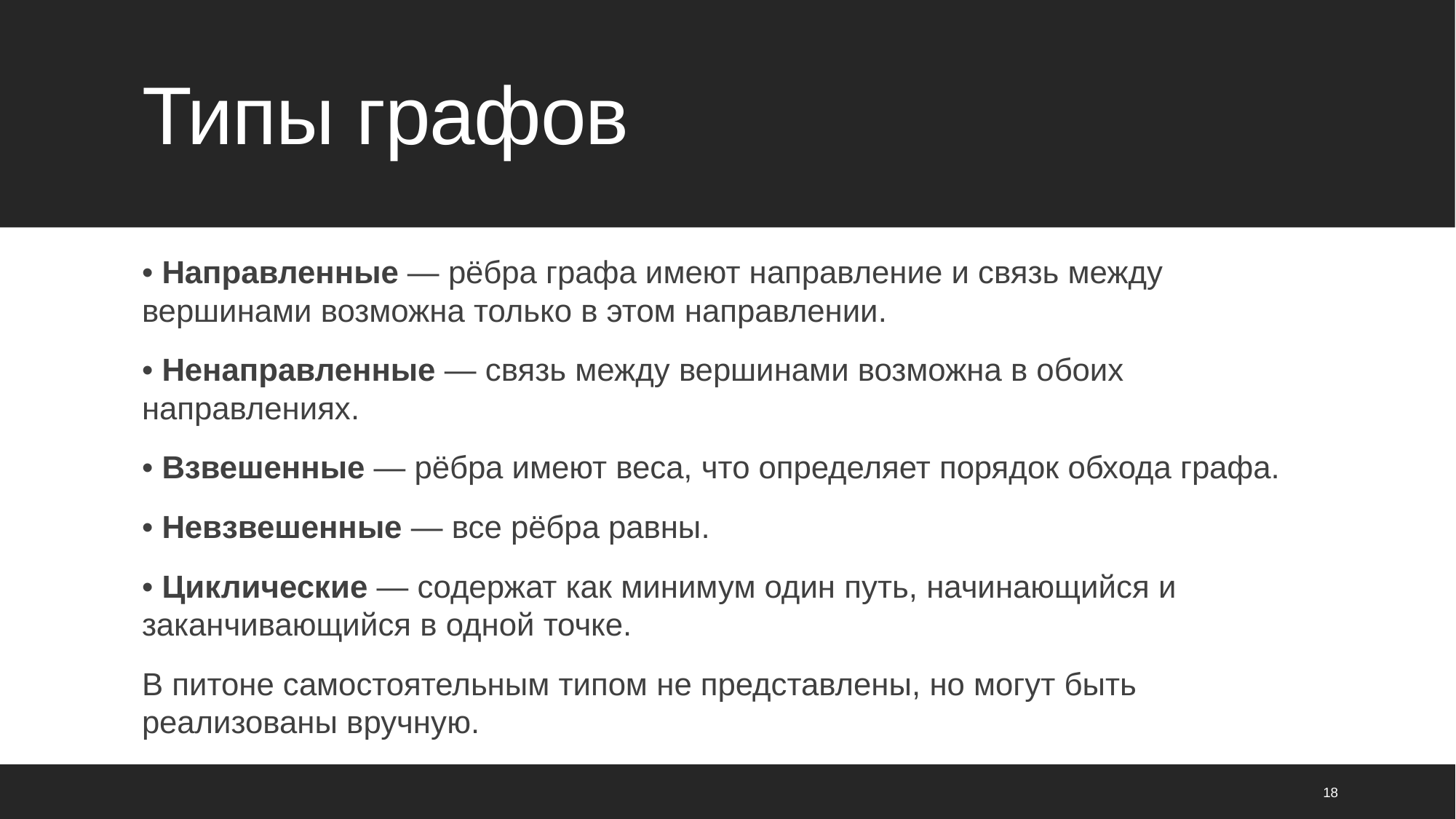

# Типы графов
• Направленные — рёбра графа имеют направление и связь между вершинами возможна только в этом направлении.
• Ненаправленные — связь между вершинами возможна в обоих направлениях.
• Взвешенные — рёбра имеют веса, что определяет порядок обхода графа.
• Невзвешенные — все рёбра равны.
• Циклические — содержат как минимум один путь, начинающийся и заканчивающийся в одной точке.
В питоне самостоятельным типом не представлены, но могут быть реализованы вручную.

18